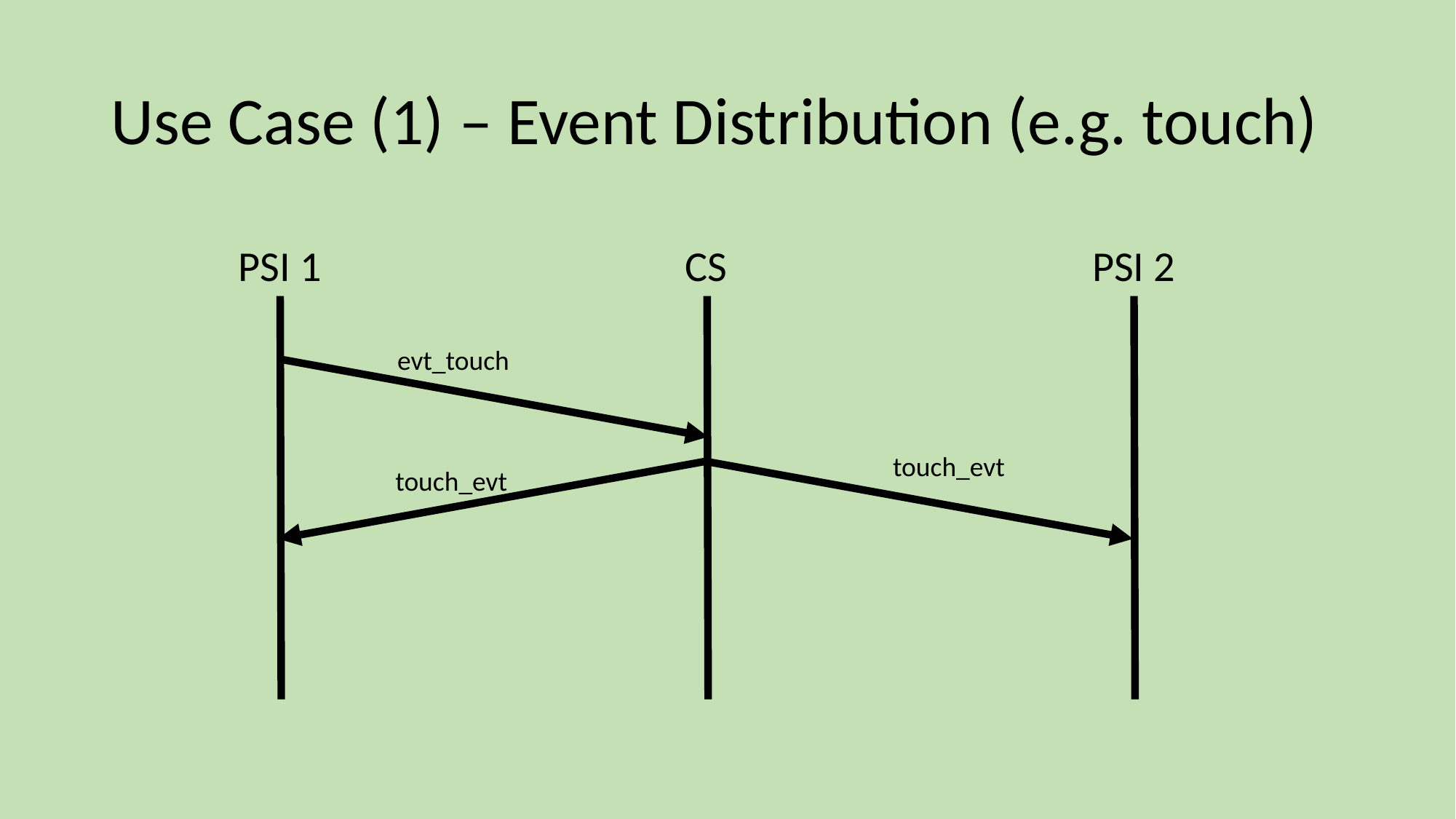

# Use Case (1) – Event Distribution (e.g. touch)
PSI 1
CS
PSI 2
evt_touch
touch_evt
touch_evt